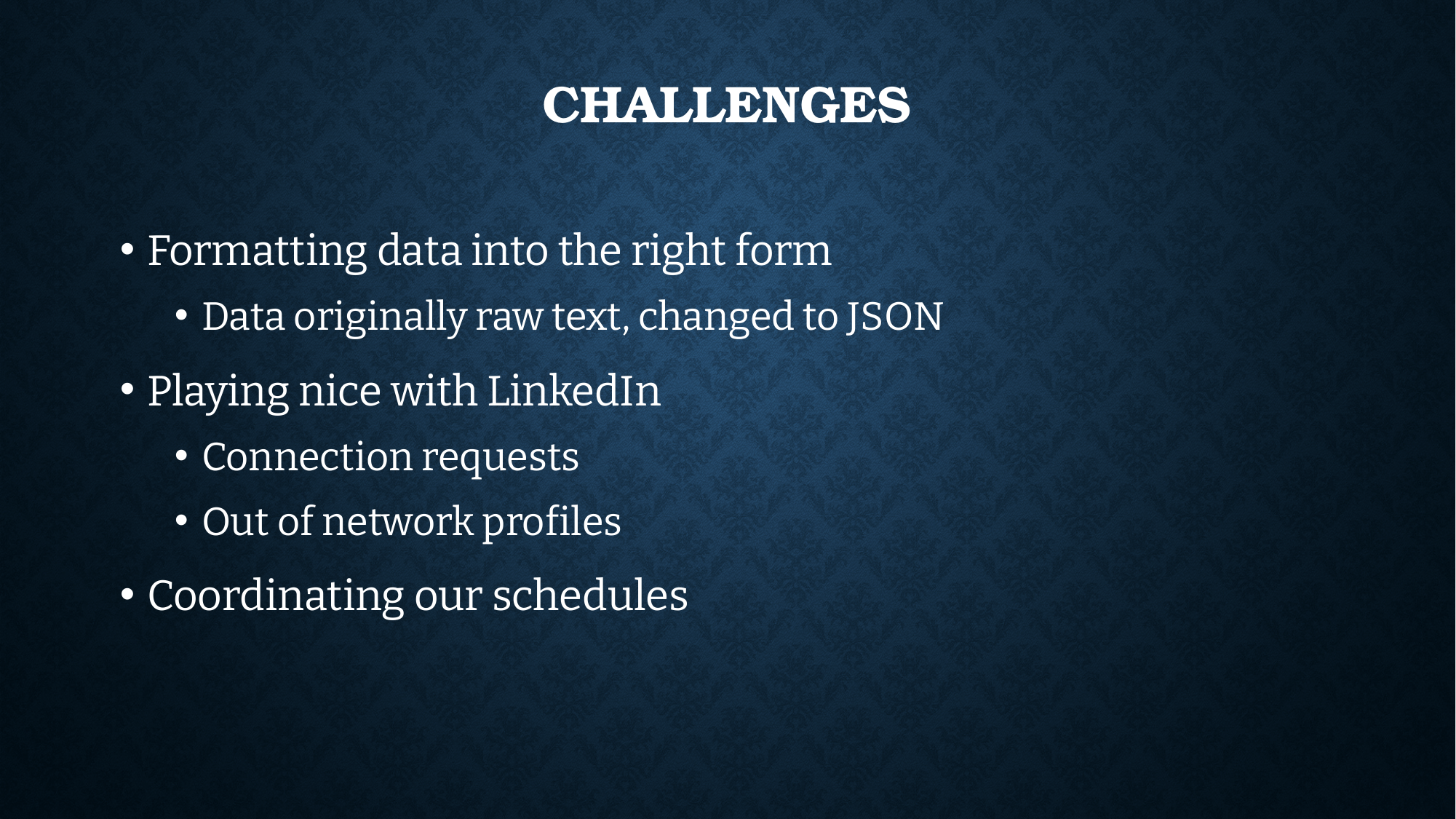

# CHallenges
Formatting data into the right form
Data originally raw text, changed to JSON
Playing nice with LinkedIn
Connection requests
Out of network profiles
Coordinating our schedules